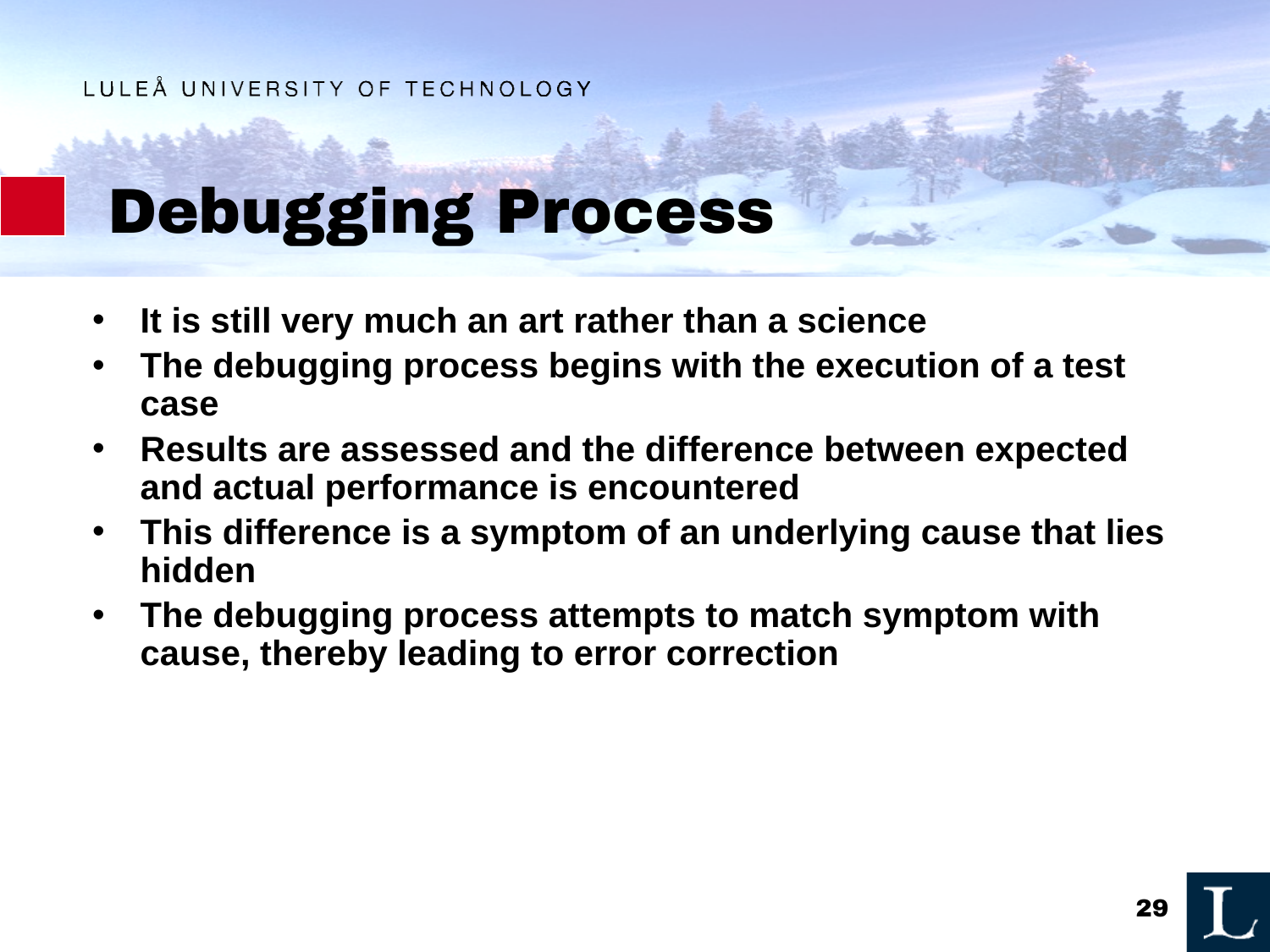

# Debugging Process
It is still very much an art rather than a science
The debugging process begins with the execution of a test case
Results are assessed and the difference between expected and actual performance is encountered
This difference is a symptom of an underlying cause that lies hidden
The debugging process attempts to match symptom with cause, thereby leading to error correction
29